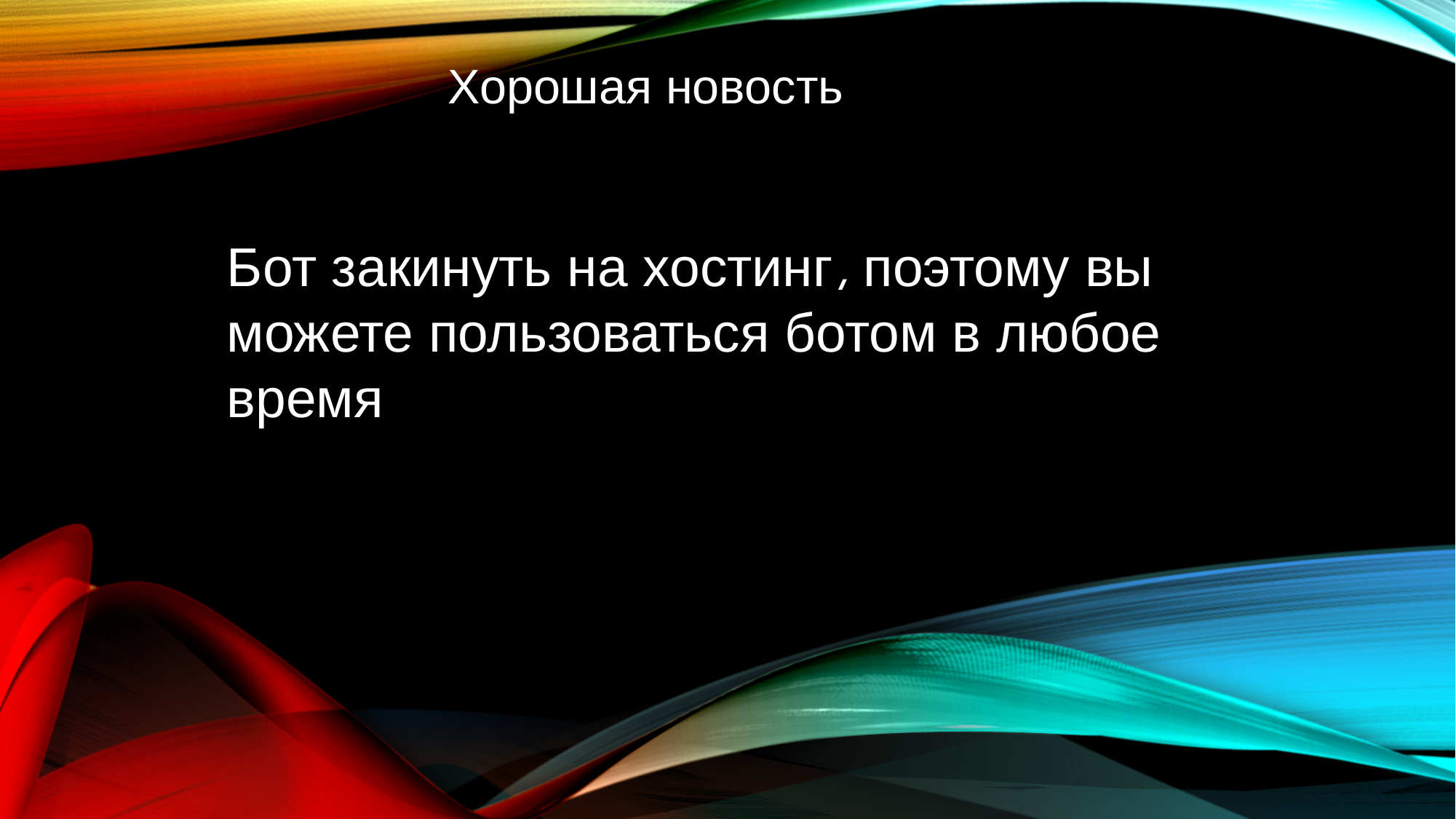

Хорошая новость
Бот закинуть на хостинг, поэтому вы можете пользоваться ботом в любое время